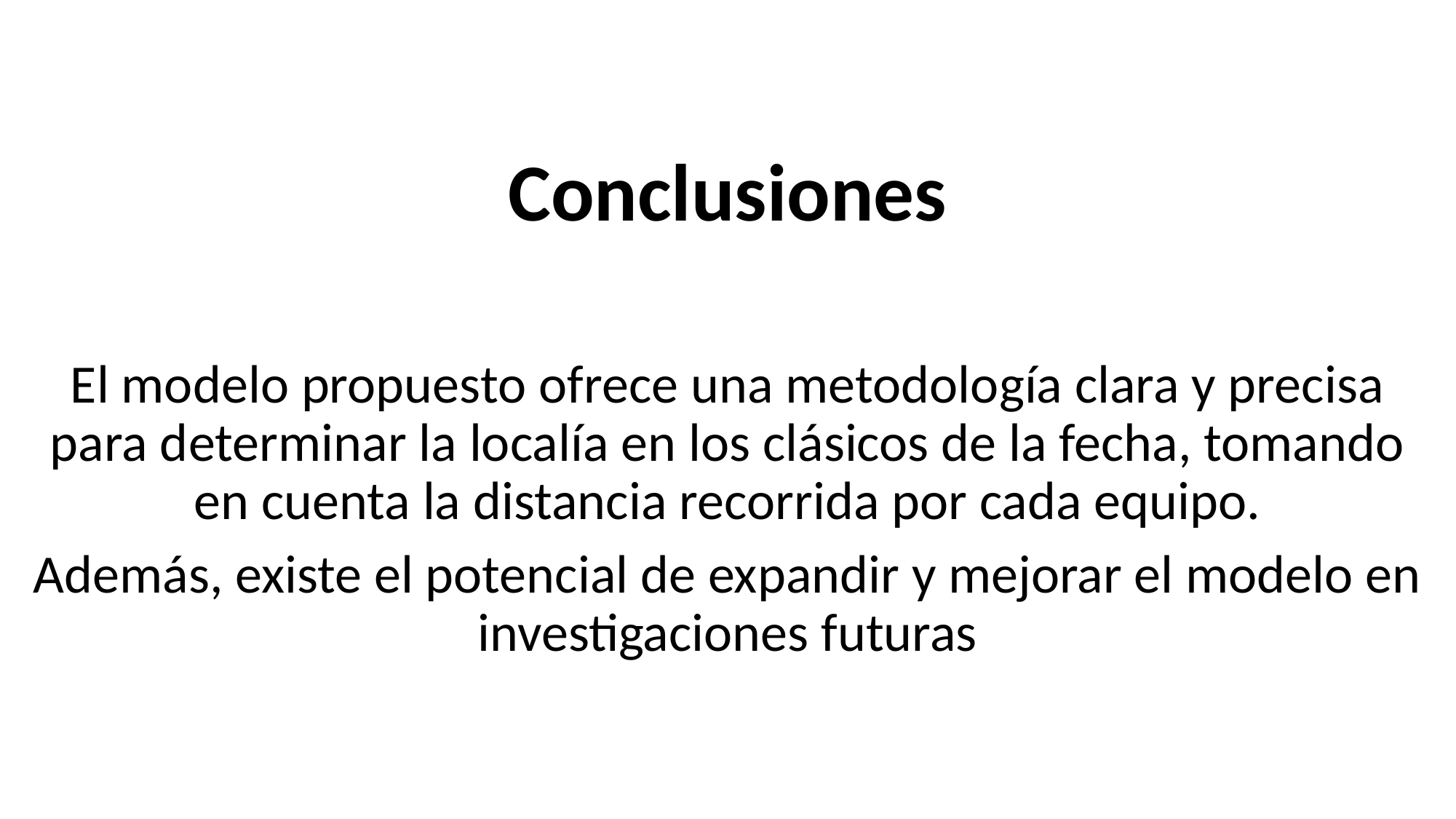

Conclusiones

El modelo propuesto ofrece una metodología clara y precisa para determinar la localía en los clásicos de la fecha, tomando en cuenta la distancia recorrida por cada equipo.
Además, existe el potencial de expandir y mejorar el modelo en investigaciones futuras